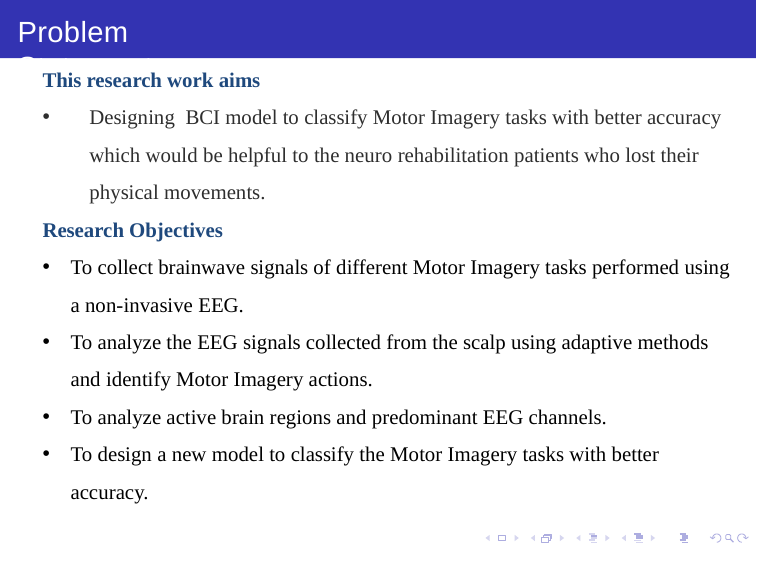

# Problem Statement
This research work aims
Designing  BCI model to classify Motor Imagery tasks with better accuracy which would be helpful to the neuro rehabilitation patients who lost their physical movements.
Research Objectives
To collect brainwave signals of different Motor Imagery tasks performed using a non-invasive EEG.
To analyze the EEG signals collected from the scalp using adaptive methods and identify Motor Imagery actions.
To analyze active brain regions and predominant EEG channels.
To design a new model to classify the Motor Imagery tasks with better accuracy.